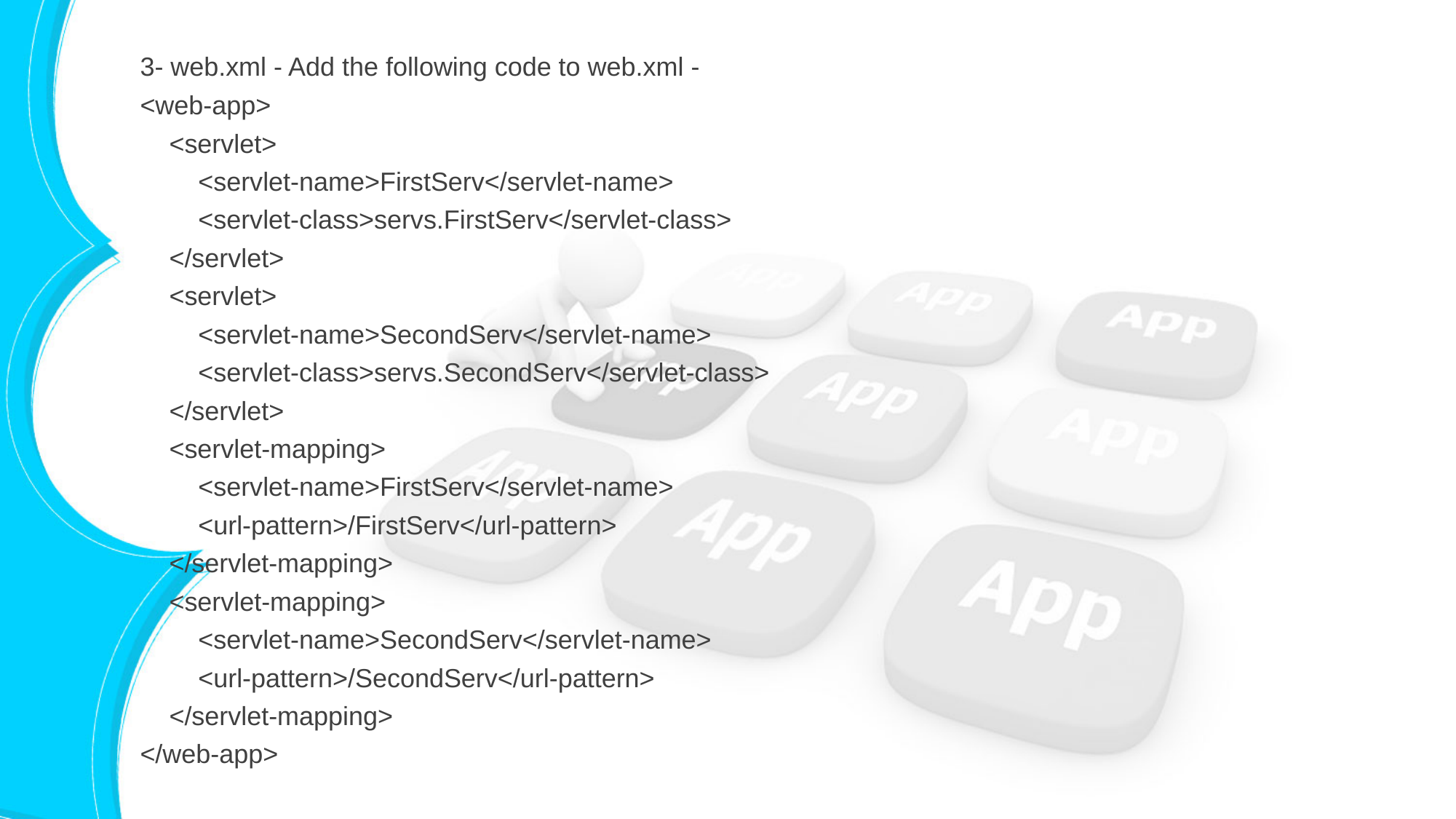

3- web.xml - Add the following code to web.xml -
<web-app>
    <servlet>
        <servlet-name>FirstServ</servlet-name>
        <servlet-class>servs.FirstServ</servlet-class>
    </servlet>
    <servlet>
        <servlet-name>SecondServ</servlet-name>
        <servlet-class>servs.SecondServ</servlet-class>
    </servlet>
    <servlet-mapping>
        <servlet-name>FirstServ</servlet-name>
        <url-pattern>/FirstServ</url-pattern>
    </servlet-mapping>
    <servlet-mapping>
        <servlet-name>SecondServ</servlet-name>
        <url-pattern>/SecondServ</url-pattern>
    </servlet-mapping>
</web-app>